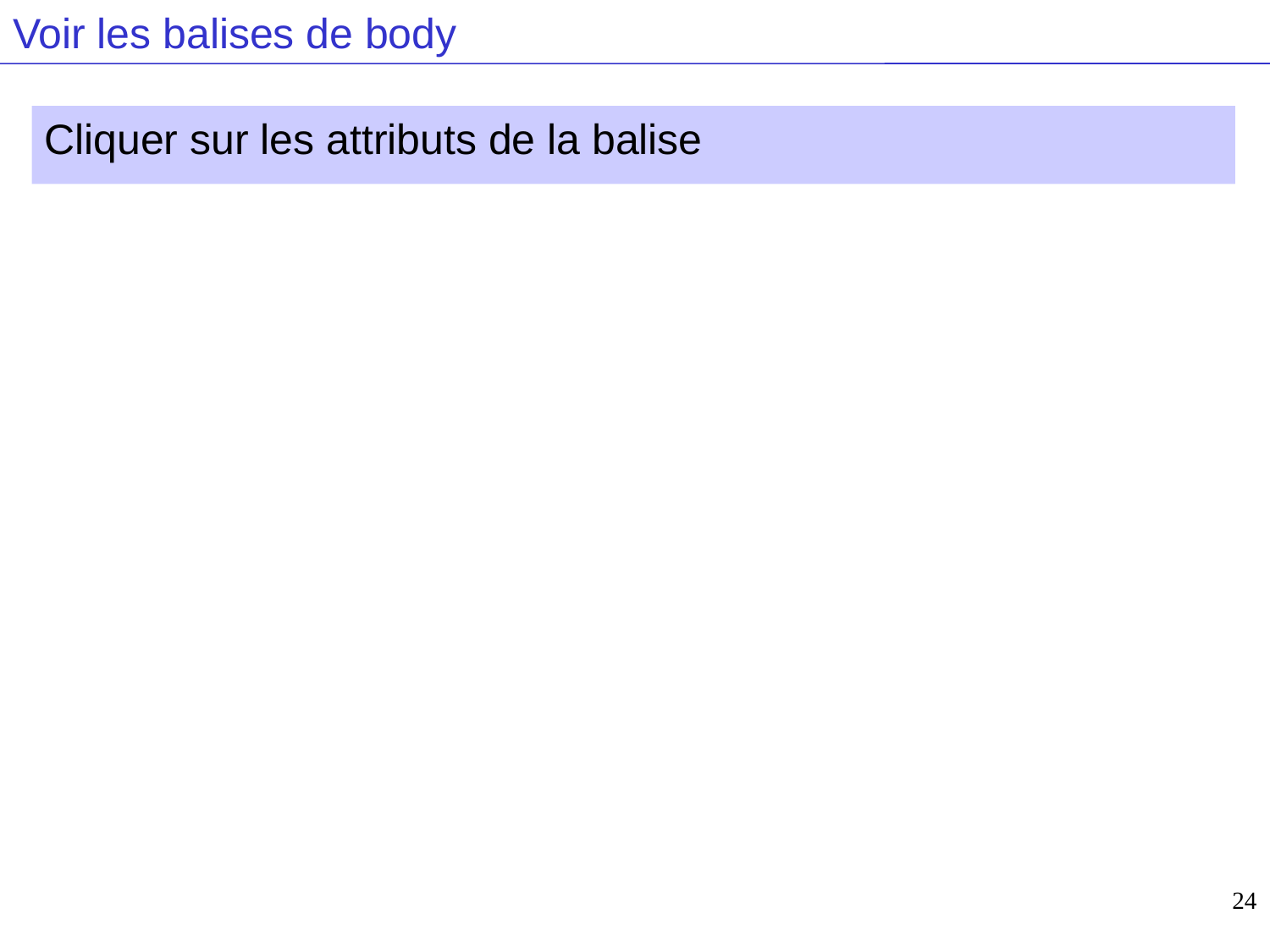

# Voir les balises de body
Cliquer sur les attributs de la balise
24